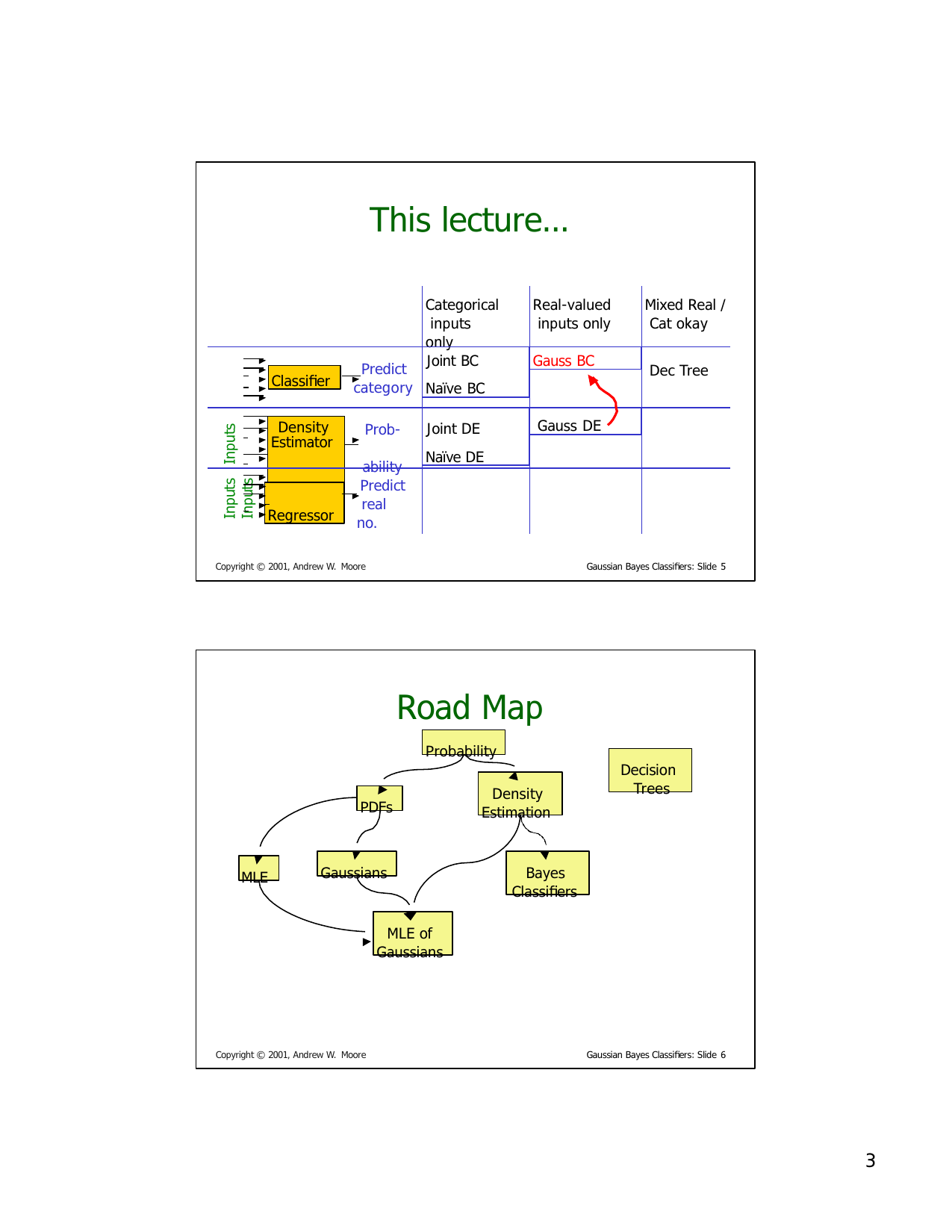

# This lecture…

Categorical  inputs only
Real-valued  inputs only
Mixed Real /  Cat okay

Joint BC
Naïve BC
Gauss BC

    Predict  category

Dec Tree
Inputs   Inputs	Inputs
Classifier

Joint DE  Naïve DE
Gauss DE
|  | Density Estimator |  |
| --- | --- | --- |
|  |  |  |
|  |  |  |
|  |  |  |
Prob-  ability

Predict  real no.

 	Regressor

Copyright © 2001, Andrew W. Moore
Gaussian Bayes Classifiers: Slide 5

Road Map
Probability

Decision  Trees

Density  Estimation

PDFs

Gaussians
Bayes  Classifiers
MLE

MLE of  Gaussians

Copyright © 2001, Andrew W. Moore
Gaussian Bayes Classifiers: Slide 6
3